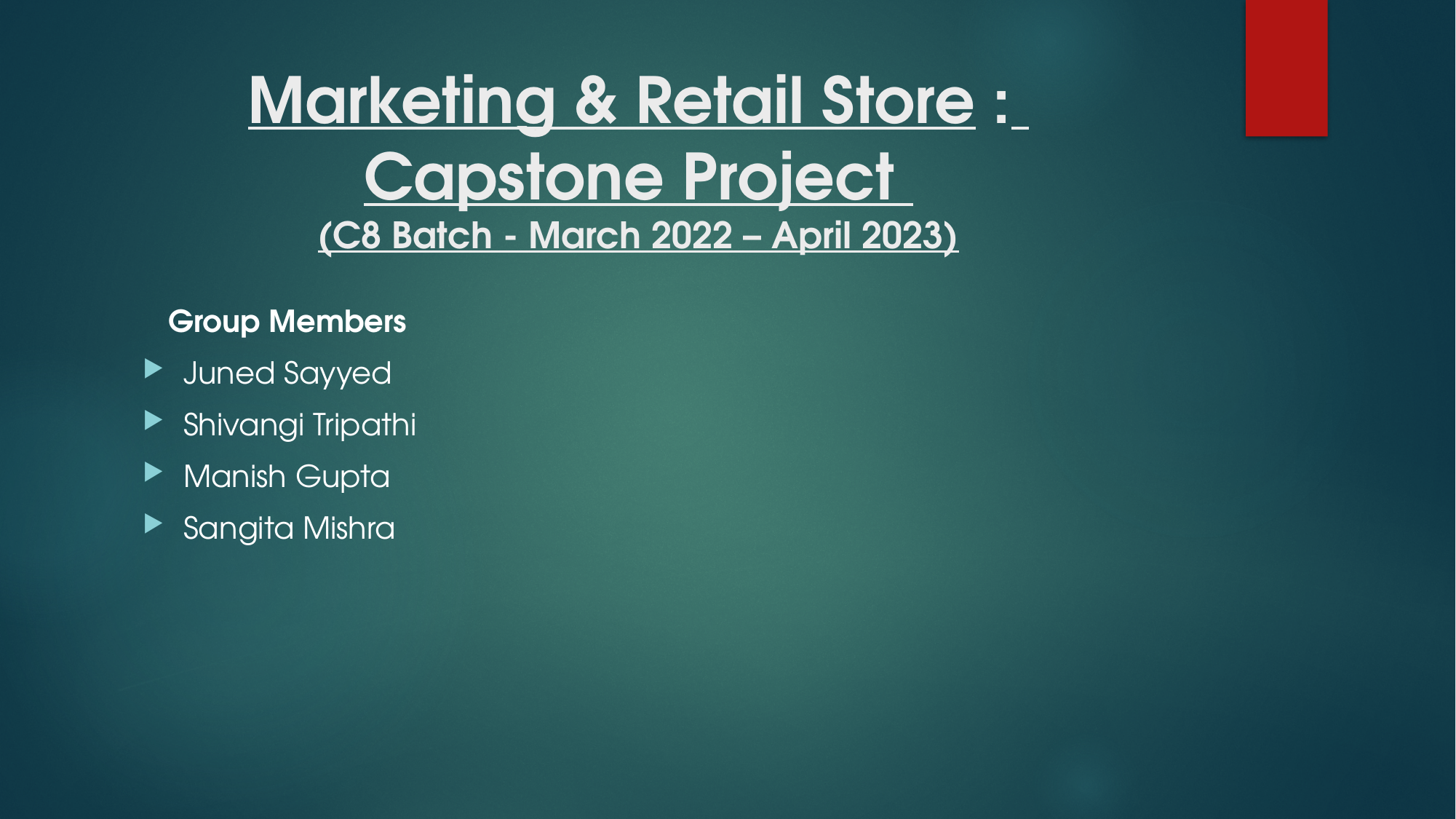

# Marketing & Retail Store : Capstone Project (C8 Batch - March 2022 – April 2023)

   Group Members
Juned Sayyed
Shivangi Tripathi
Manish Gupta
Sangita Mishra